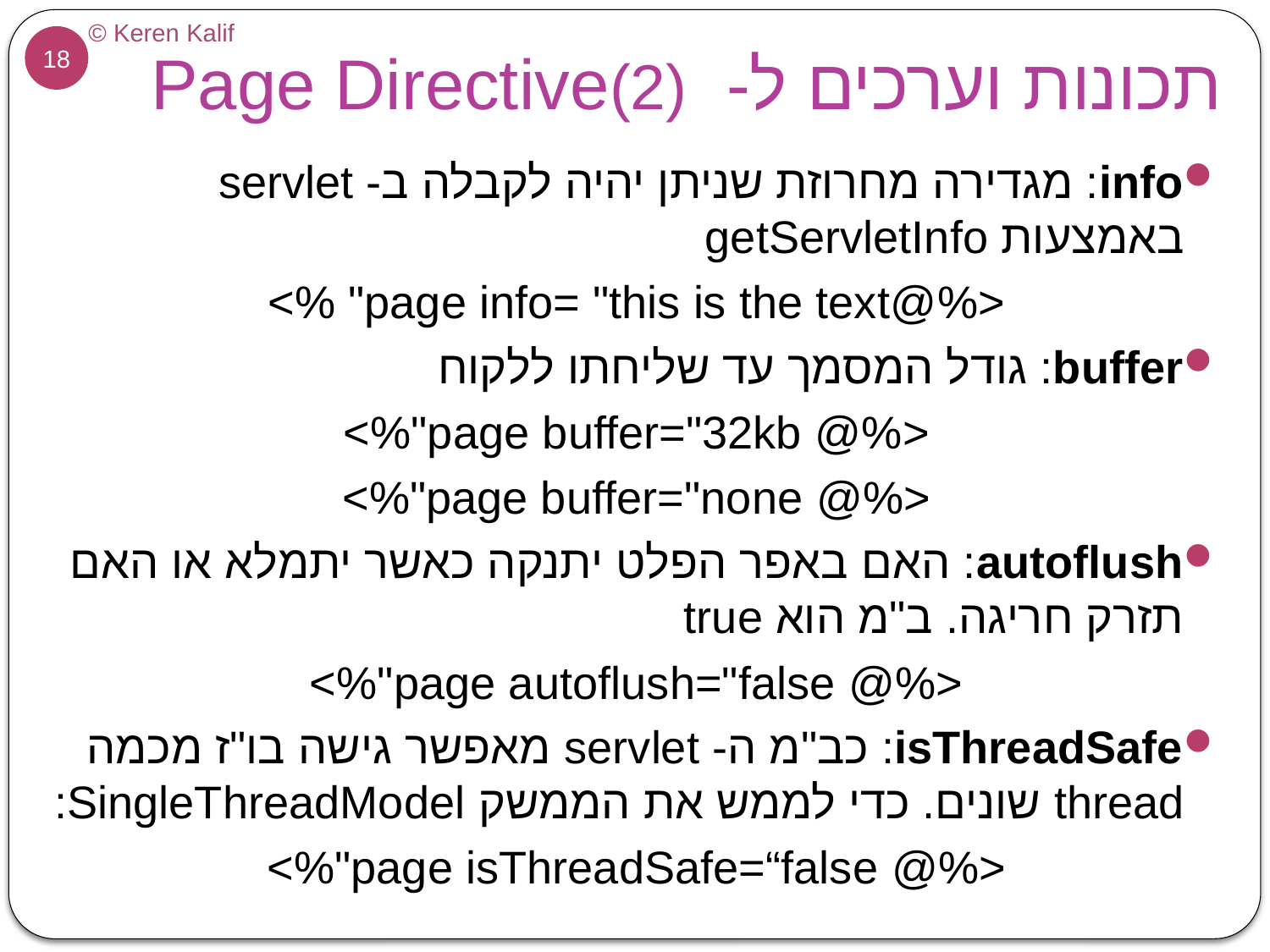

# תכונות וערכים ל-  Page Directive(2)
info: מגדירה מחרוזת שניתן יהיה לקבלה ב- servlet באמצעות getServletInfo
<%@page info= "this is the text" %>
buffer: גודל המסמך עד שליחתו ללקוח
<%@ page buffer="32kb"%>
<%@ page buffer="none"%>
autoflush: האם באפר הפלט יתנקה כאשר יתמלא או האם תזרק חריגה. ב"מ הוא true
<%@ page autoflush="false"%>
isThreadSafe: כב"מ ה- servlet מאפשר גישה בו"ז מכמה thread שונים. כדי לממש את הממשק SingleThreadModel:
<%@ page isThreadSafe=“false"%>

import, contentType, isThreadSafe, , extend,